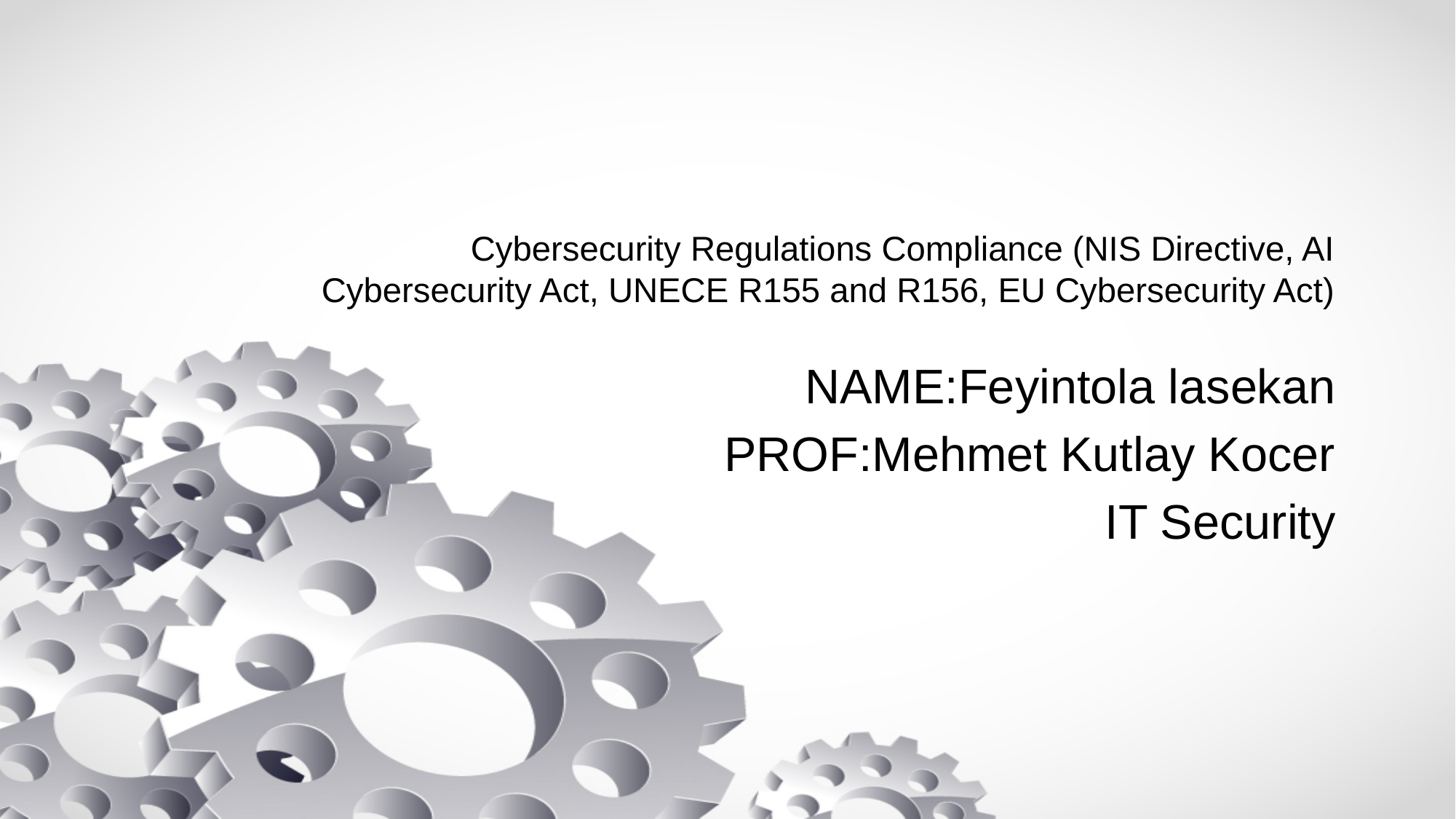

# Cybersecurity Regulations Compliance (NIS Directive, AI Cybersecurity Act, UNECE R155 and R156, EU Cybersecurity Act)
NAME:Feyintola lasekan
PROF:Mehmet Kutlay Kocer
IT Security